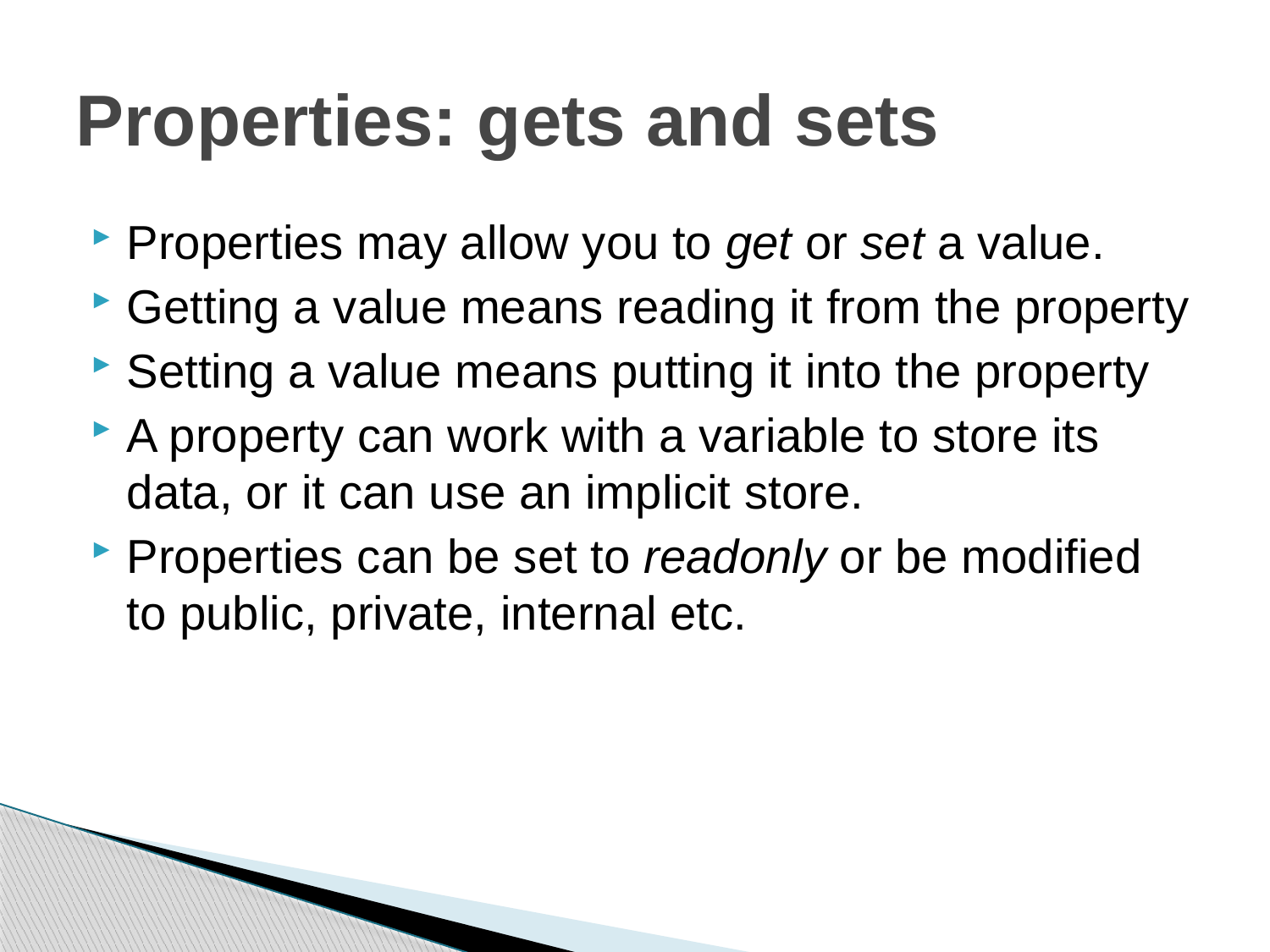

# Properties: gets and sets
Properties may allow you to get or set a value.
Getting a value means reading it from the property
Setting a value means putting it into the property
A property can work with a variable to store its data, or it can use an implicit store.
Properties can be set to readonly or be modified to public, private, internal etc.